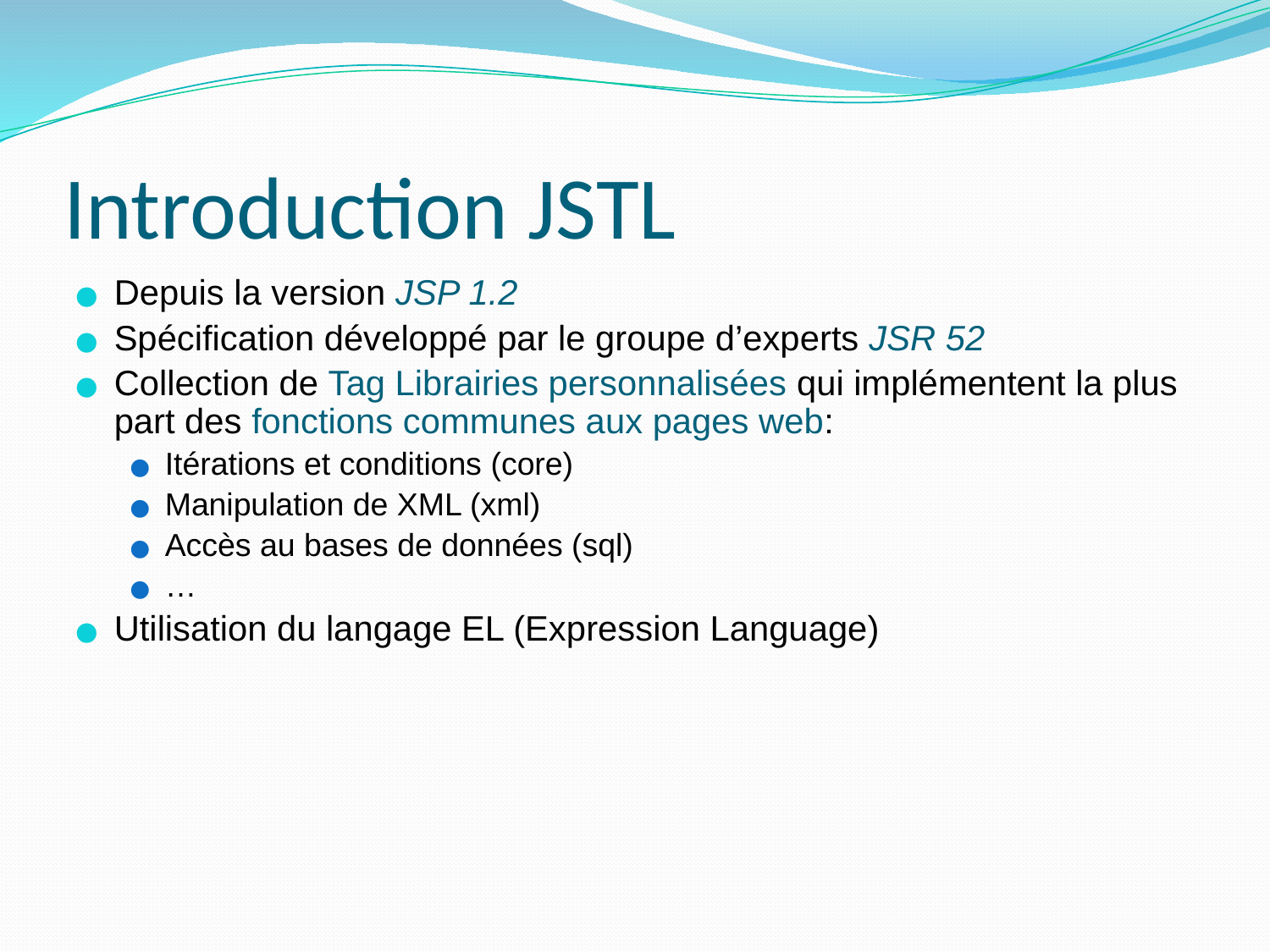

# Introduction JSTL
Depuis la version JSP 1.2
Spécification développé par le groupe d’experts JSR 52
Collection de Tag Librairies personnalisées qui implémentent la plus part des fonctions communes aux pages web:
Itérations et conditions (core)
Manipulation de XML (xml)
Accès au bases de données (sql)
…
Utilisation du langage EL (Expression Language)